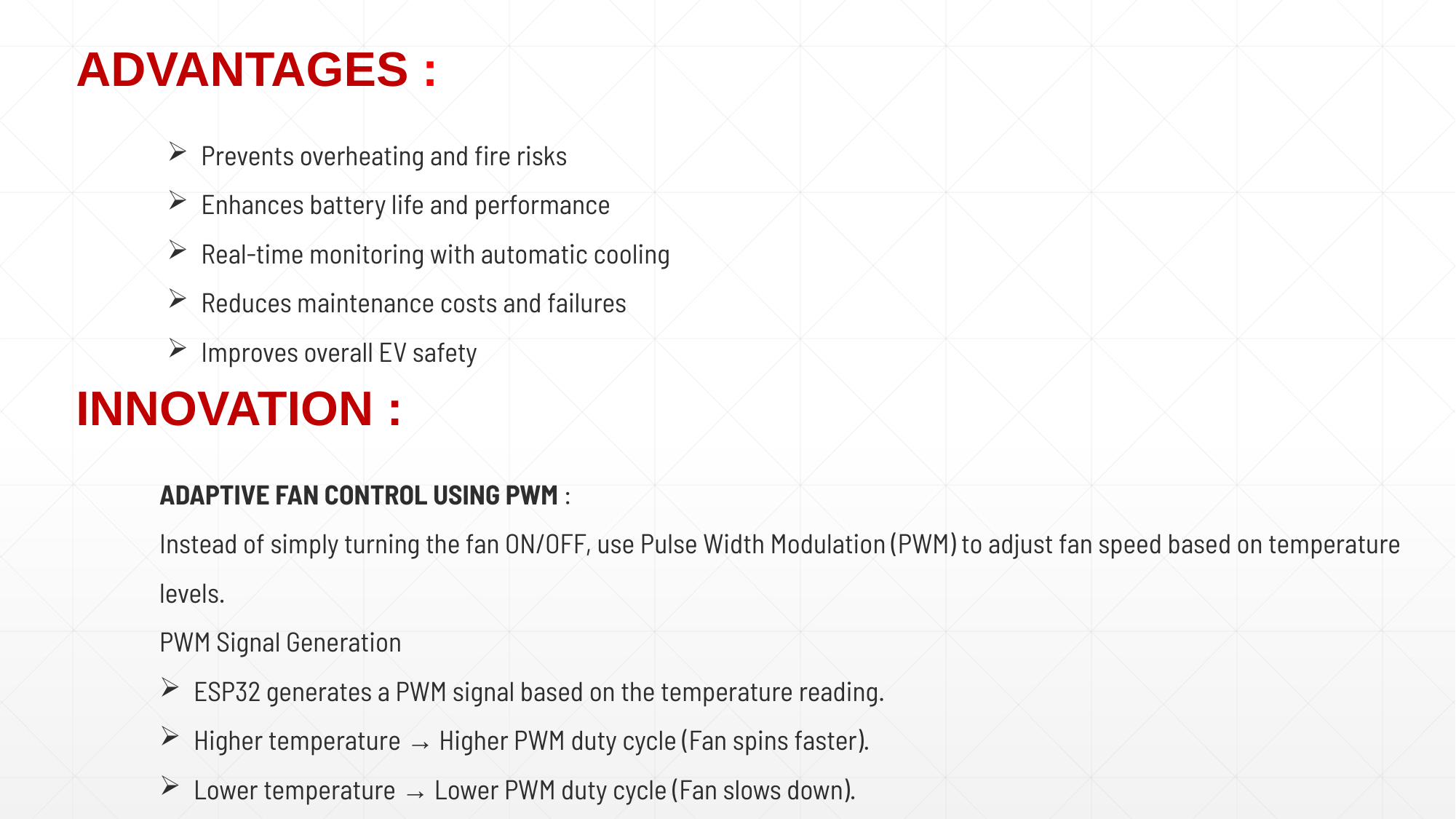

ADVANTAGES :
Prevents overheating and fire risks
Enhances battery life and performance
Real-time monitoring with automatic cooling
Reduces maintenance costs and failures
Improves overall EV safety
INNOVATION :
ADAPTIVE FAN CONTROL USING PWM :
Instead of simply turning the fan ON/OFF, use Pulse Width Modulation (PWM) to adjust fan speed based on temperature levels.
PWM Signal Generation
ESP32 generates a PWM signal based on the temperature reading.
Higher temperature → Higher PWM duty cycle (Fan spins faster).
Lower temperature → Lower PWM duty cycle (Fan slows down).